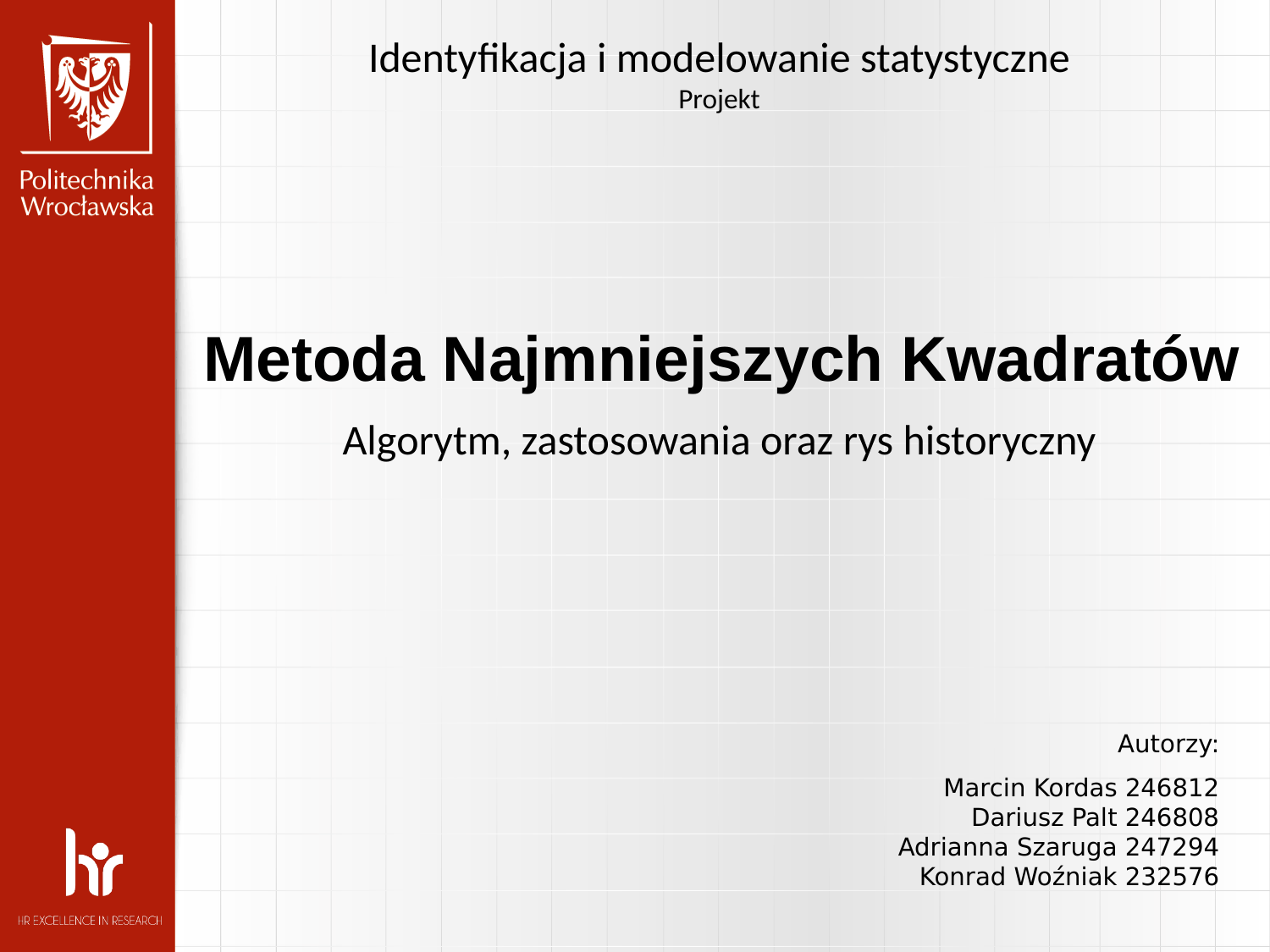

Identyfikacja i modelowanie statystyczne
Projekt

Metoda Najmniejszych Kwadratów
Algorytm, zastosowania oraz rys historyczny

Autorzy:

Marcin Kordas 246812
Dariusz Palt 246808
Adrianna Szaruga 247294
Konrad Woźniak 232576